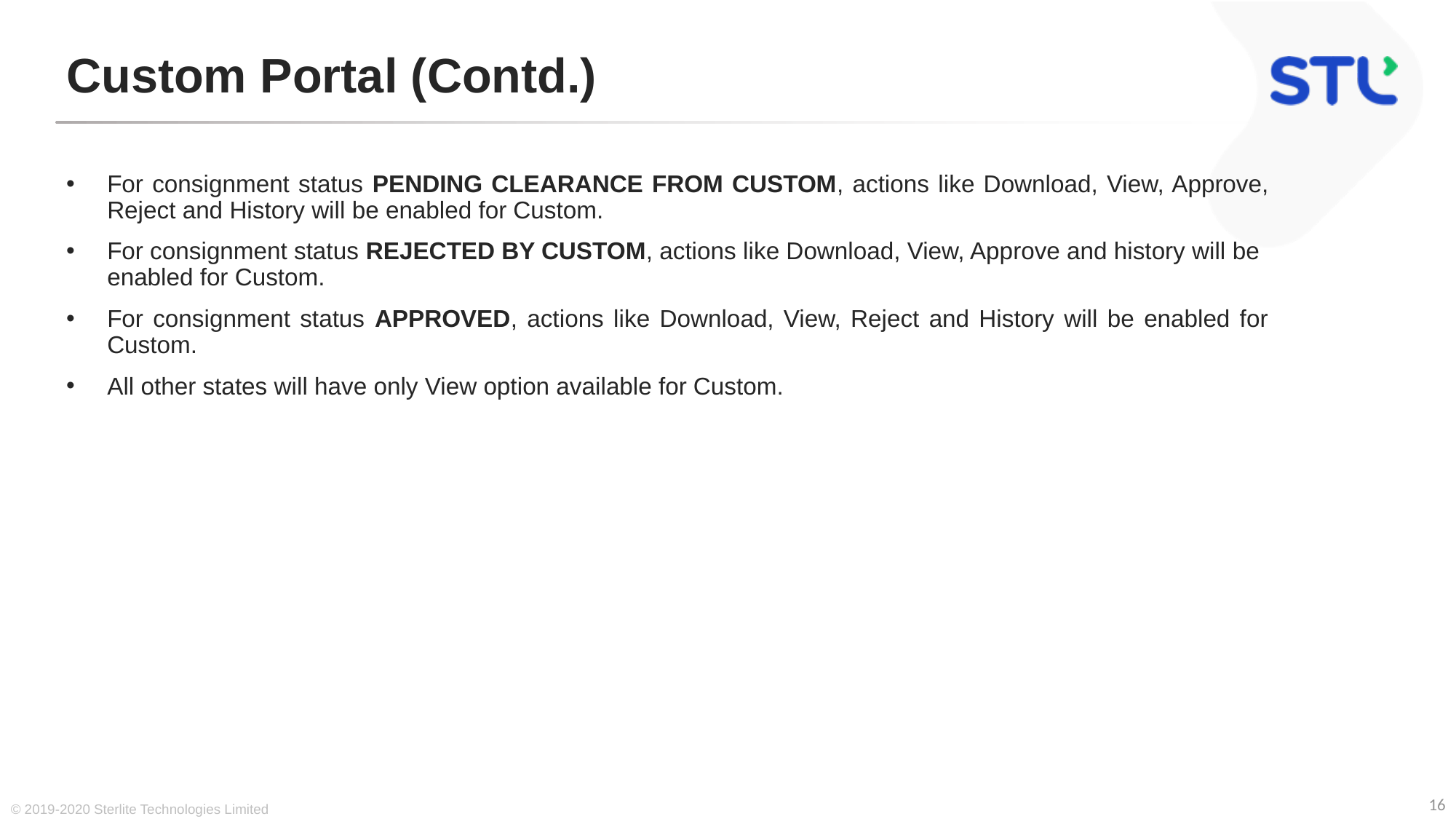

# Custom Portal (Contd.)
For consignment status PENDING CLEARANCE FROM CUSTOM, actions like Download, View, Approve, Reject and History will be enabled for Custom.
For consignment status REJECTED BY CUSTOM, actions like Download, View, Approve and history will be enabled for Custom.
For consignment status APPROVED, actions like Download, View, Reject and History will be enabled for Custom.
All other states will have only View option available for Custom.
© 2019-2020 Sterlite Technologies Limited
16